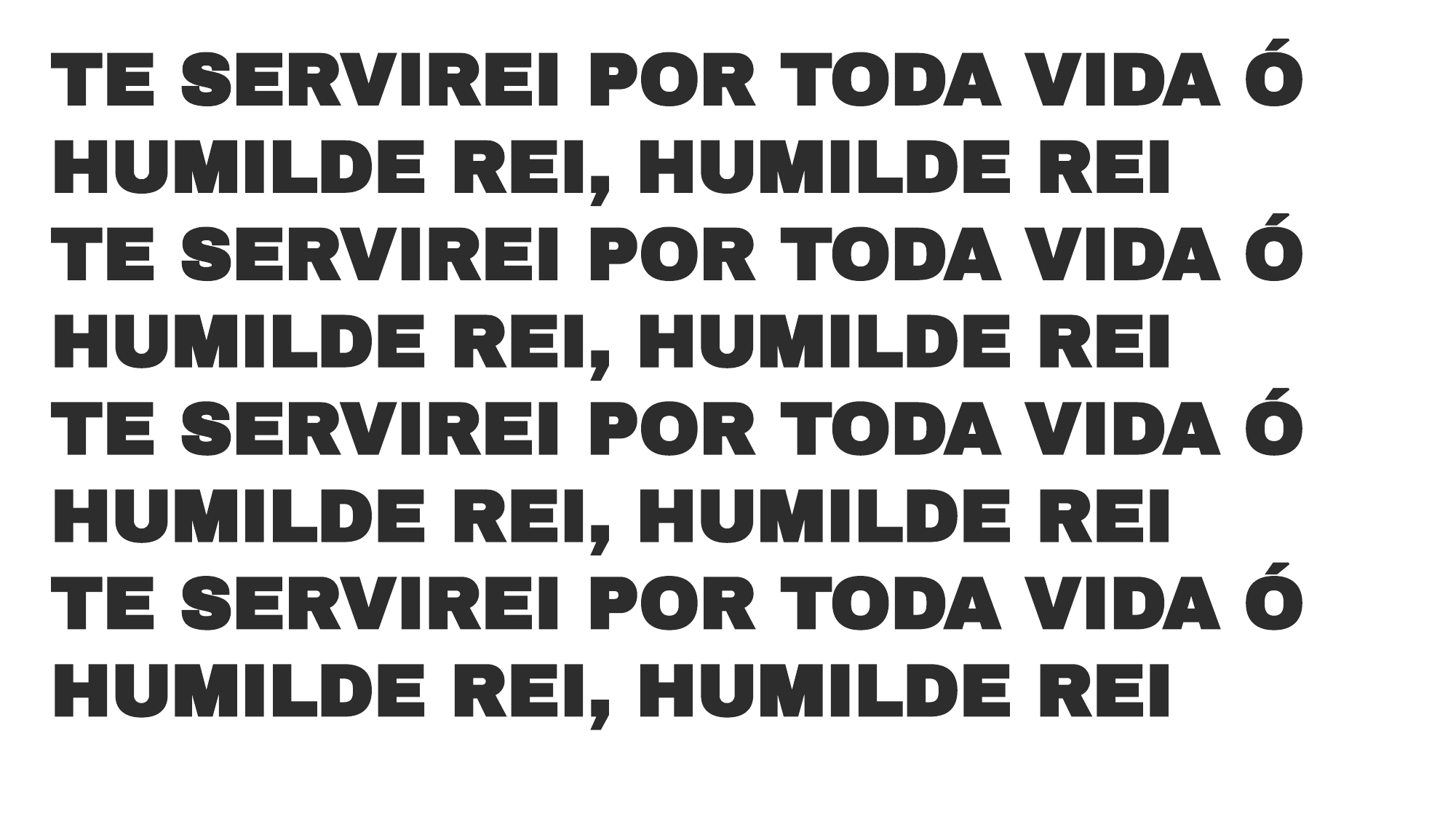

TE SERVIREI POR TODA VIDA Ó HUMILDE REI, HUMILDE REI
TE SERVIREI POR TODA VIDA Ó HUMILDE REI, HUMILDE REI
TE SERVIREI POR TODA VIDA Ó HUMILDE REI, HUMILDE REI
TE SERVIREI POR TODA VIDA Ó HUMILDE REI, HUMILDE REI